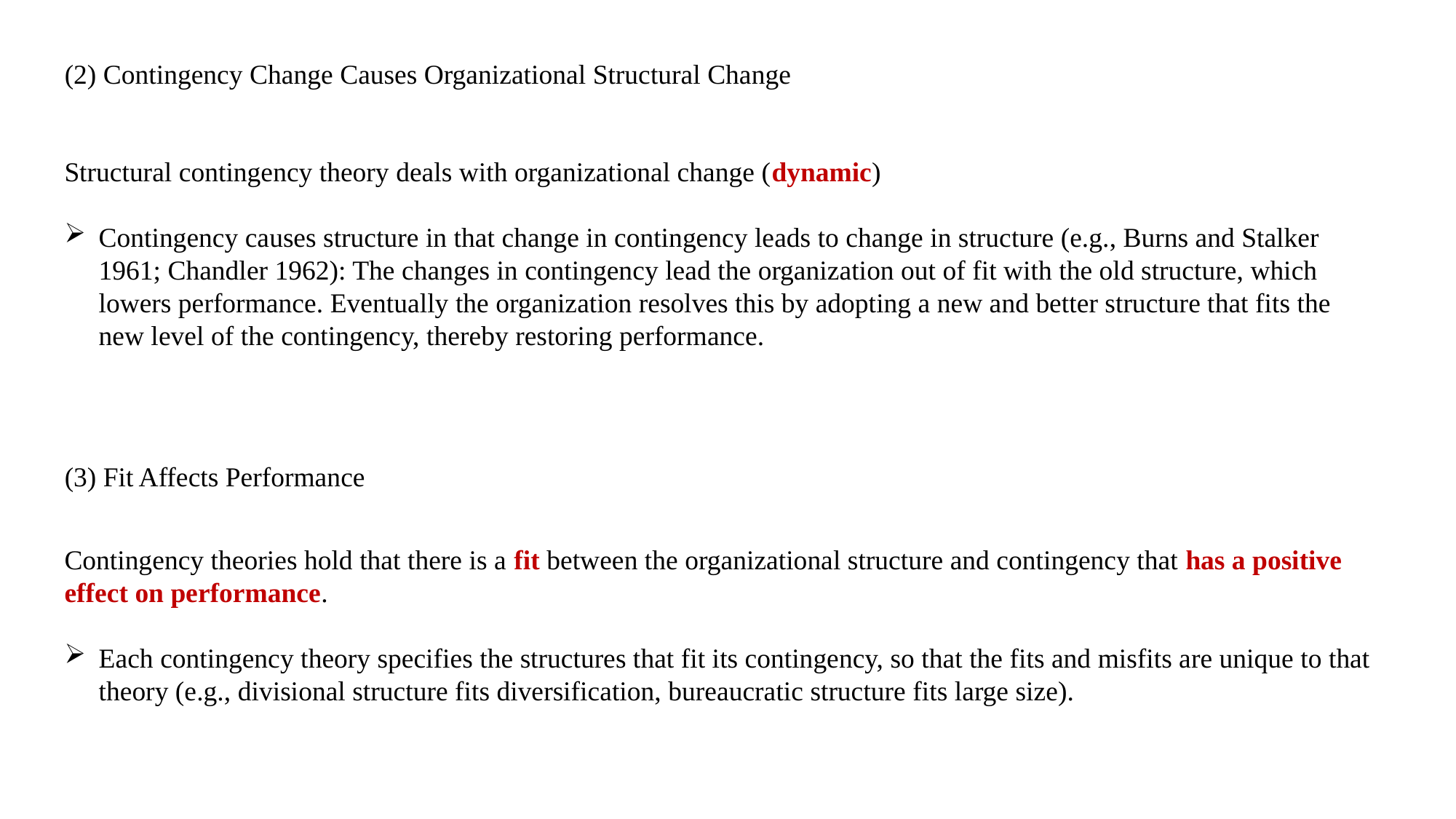

(2) Contingency Change Causes Organizational Structural Change
Structural contingency theory deals with organizational change (dynamic)

Contingency causes structure in that change in contingency leads to change in structure (e.g., Burns and Stalker 1961; Chandler 1962): The changes in contingency lead the organization out of fit with the old structure, which lowers performance. Eventually the organization resolves this by adopting a new and better structure that fits the new level of the contingency, thereby restoring performance.
(3) Fit Affects Performance
Contingency theories hold that there is a fit between the organizational structure and contingency that has a positive effect on performance.

Each contingency theory specifies the structures that fit its contingency, so that the fits and misfits are unique to that theory (e.g., divisional structure fits diversification, bureaucratic structure fits large size).